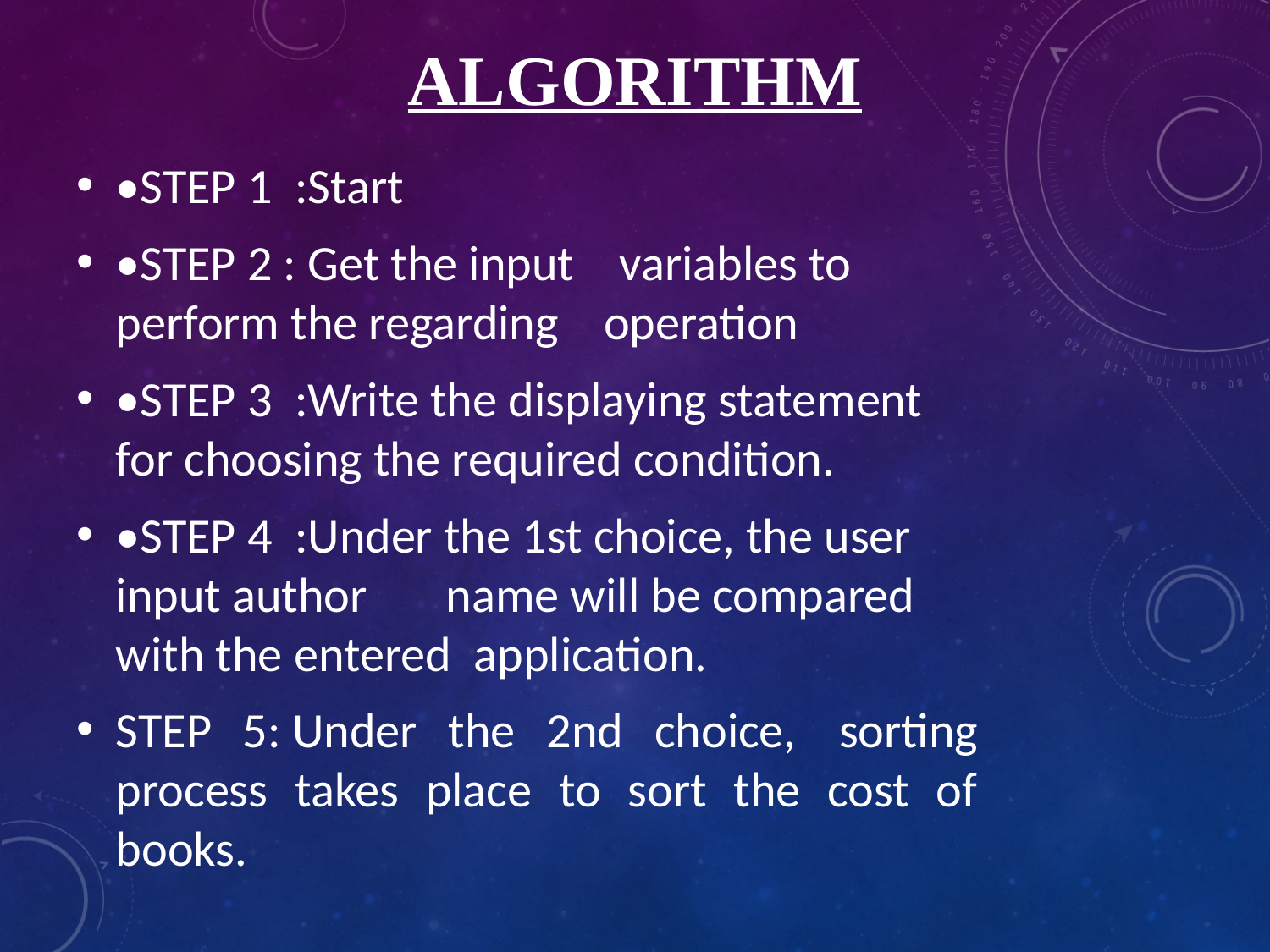

# ALGORITHM
•STEP 1  :Start
•STEP 2 : Get the input    variables to perform the regarding    operation
•STEP 3  :Write the displaying statement for choosing the required condition.
•STEP 4  :Under the 1st choice, the user input author       name will be compared with the entered  application.
STEP 5: Under the 2nd choice,  sorting process takes place to sort the cost of books.